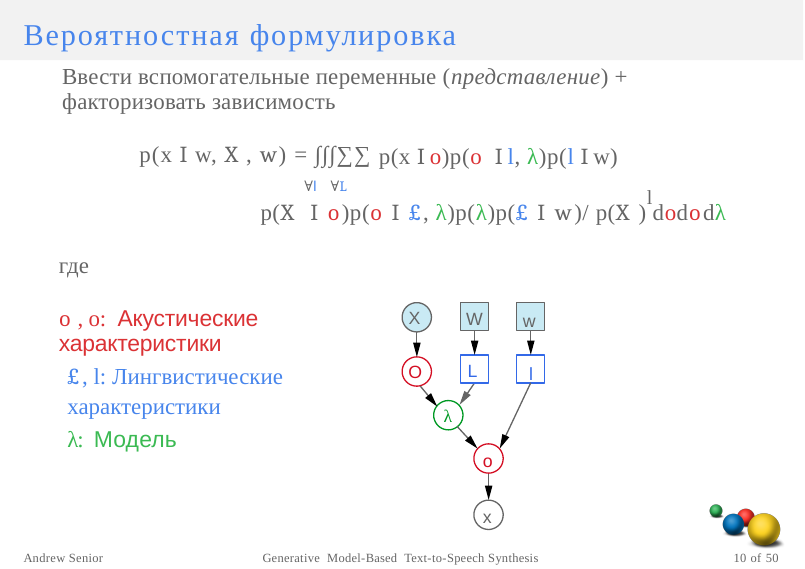

Вероятностная формулировка
Ввести вспомогательные переменные (представление) + факторизовать зависимость

p(x I w, X , w) = ∫∫∫∑∑
p(x I o)p(o  I l, λ)p(l I w)
∀l   ∀L
p(X  I o)p(o I £, λ)p(λ)p(£ I w)/ p(X )ldododλ
где

W

w

o, o:  Акустические характеристики
£, l: Лингвистические характеристики
λ:  Модель
X

L

l

O

λ

o

x

Andrew Senior
Generative  Model-Based  Text-to-Speech Synthesis
10 of 50